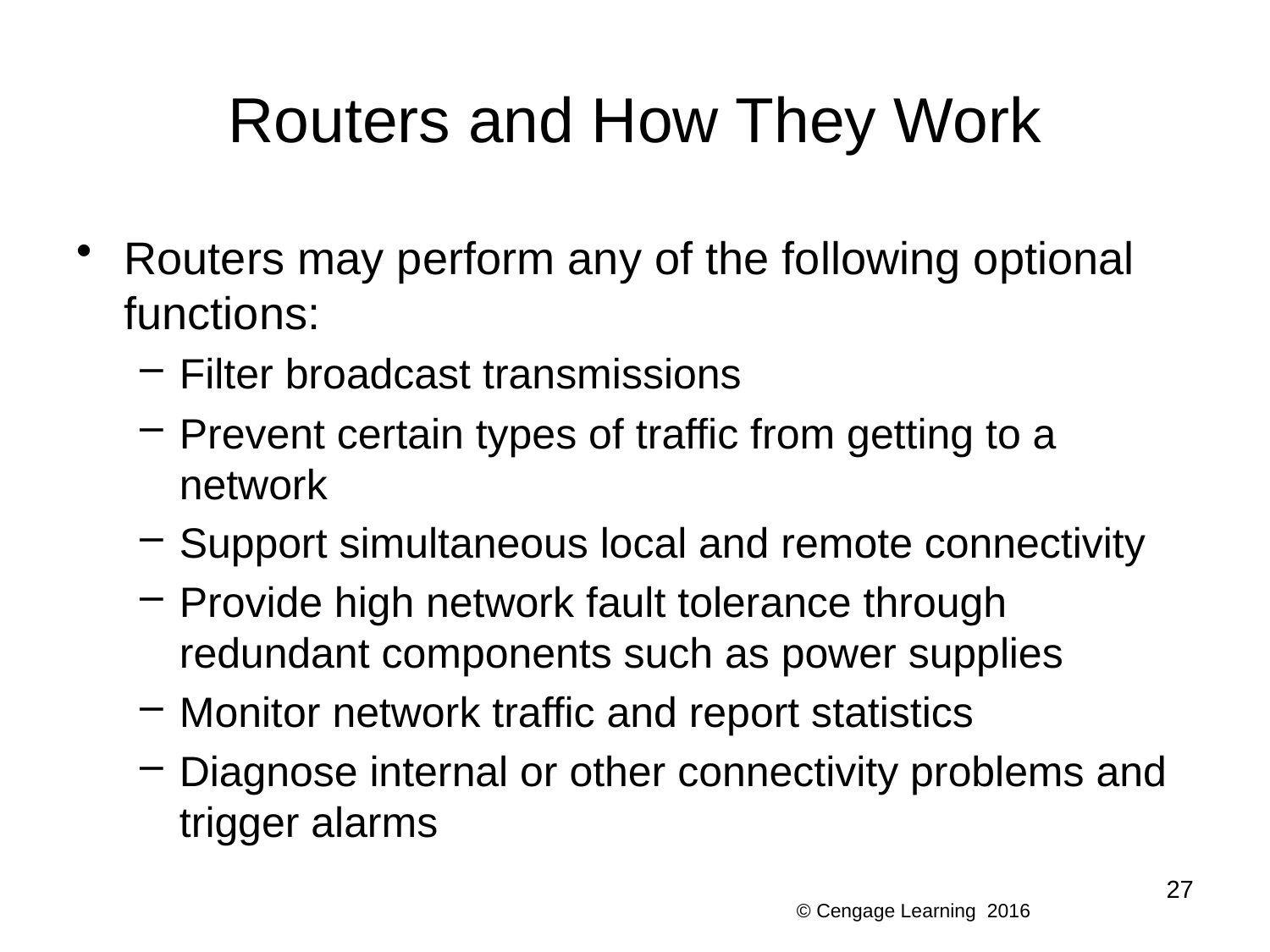

# Routers and How They Work
Routers may perform any of the following optional functions:
Filter broadcast transmissions
Prevent certain types of traffic from getting to a network
Support simultaneous local and remote connectivity
Provide high network fault tolerance through redundant components such as power supplies
Monitor network traffic and report statistics
Diagnose internal or other connectivity problems and trigger alarms
27